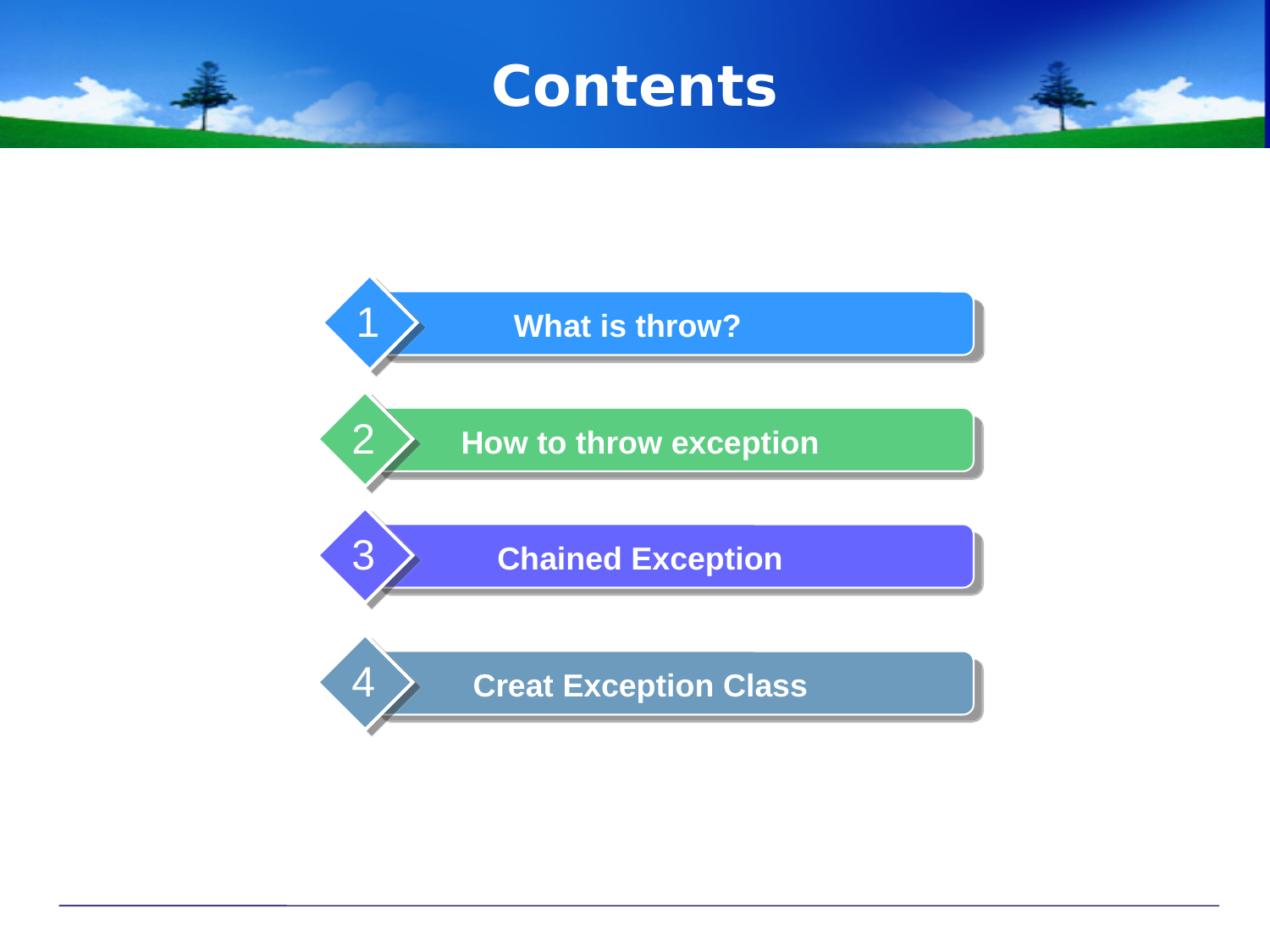

# Contents

1

What is throw?

2

How to throw exception

3

Chained Exception

4

Creat Exception Class